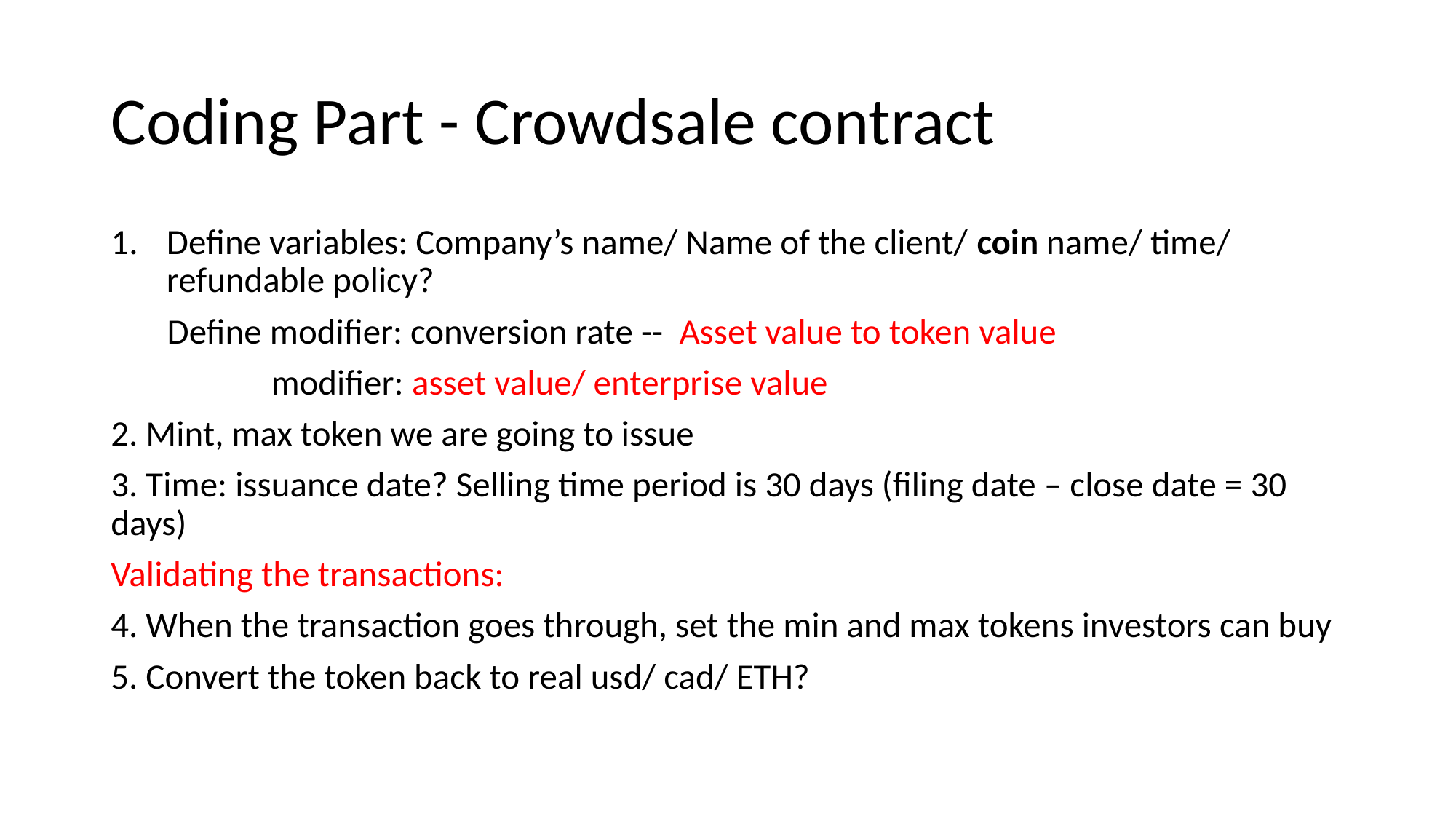

# Coding Part - Crowdsale contract
Define variables: Company’s name/ Name of the client/ coin name/ time/ refundable policy?
       Define modifier: conversion rate --  Asset value to token value
                    modifier: asset value/ enterprise value
2. Mint, max token we are going to issue
3. Time: issuance date? Selling time period is 30 days (filing date – close date = 30 days)
Validating the transactions:
4. When the transaction goes through, set the min and max tokens investors can buy
5. Convert the token back to real usd/ cad/ ETH?